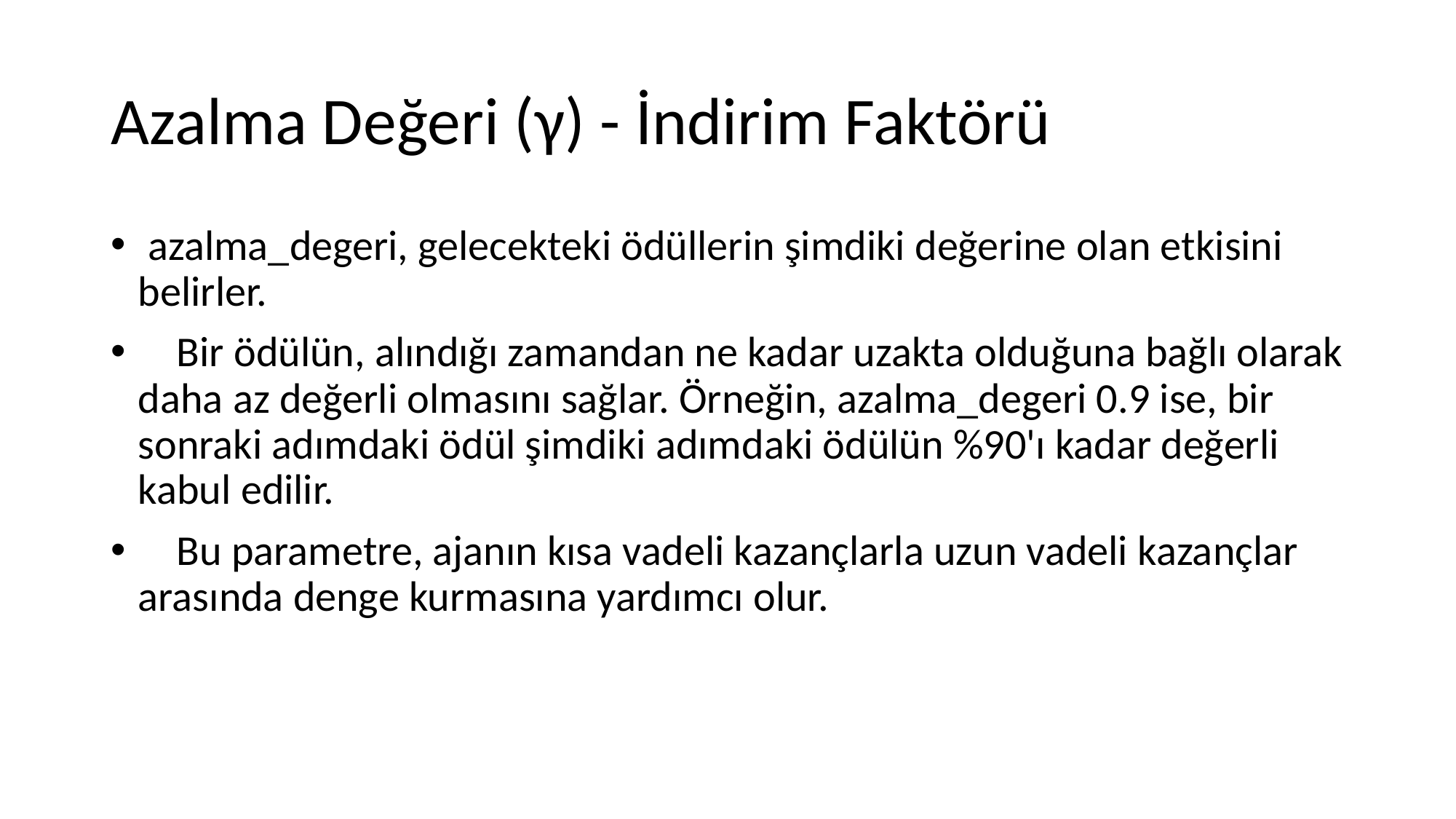

# Azalma Değeri (γ) - İndirim Faktörü
 azalma_degeri, gelecekteki ödüllerin şimdiki değerine olan etkisini belirler.
    Bir ödülün, alındığı zamandan ne kadar uzakta olduğuna bağlı olarak daha az değerli olmasını sağlar. Örneğin, azalma_degeri 0.9 ise, bir sonraki adımdaki ödül şimdiki adımdaki ödülün %90'ı kadar değerli kabul edilir.
    Bu parametre, ajanın kısa vadeli kazançlarla uzun vadeli kazançlar arasında denge kurmasına yardımcı olur.